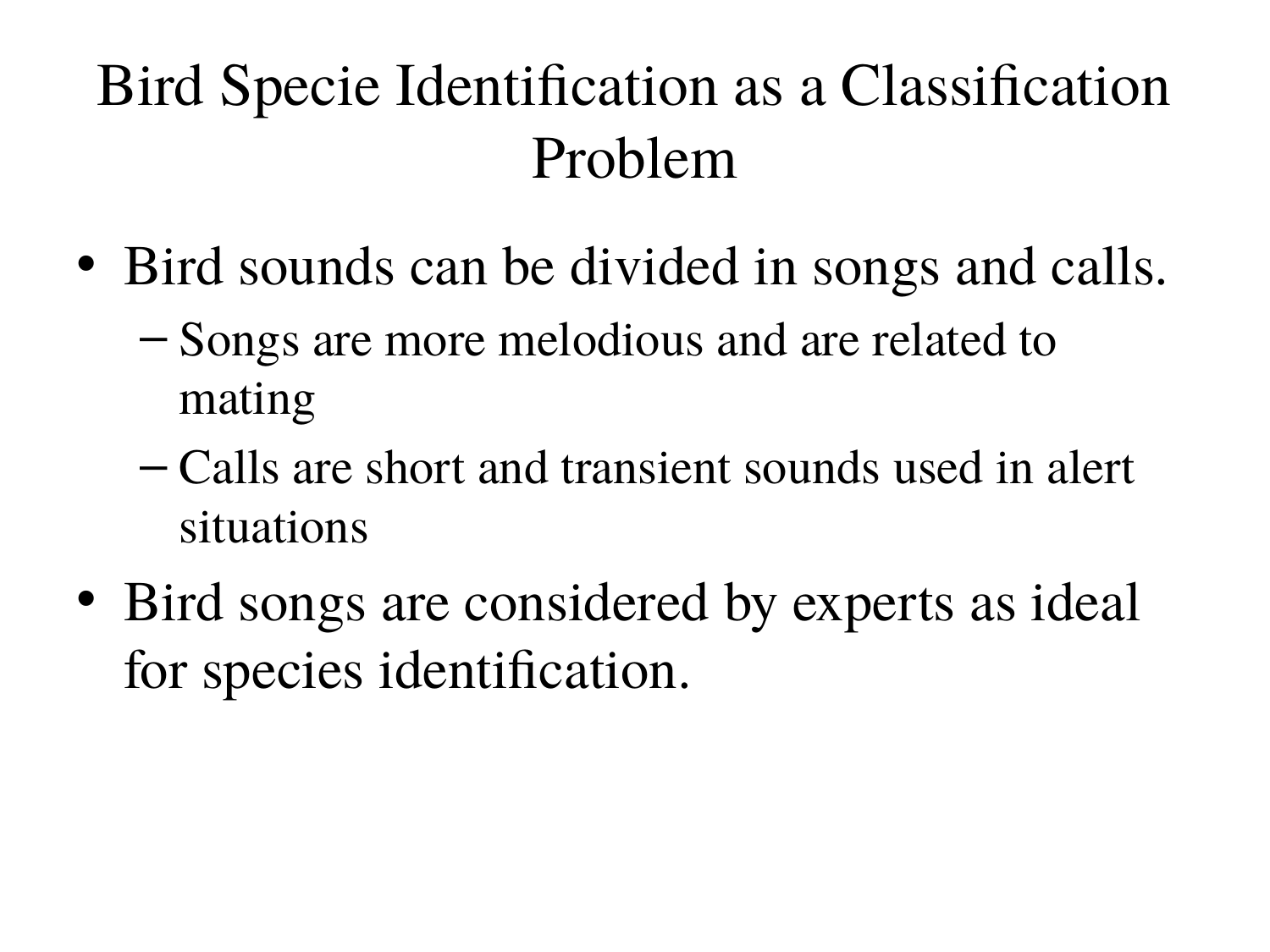

# Bird Specie Identification as a Classification Problem
Bird sounds can be divided in songs and calls.
Songs are more melodious and are related to mating
Calls are short and transient sounds used in alert situations
Bird songs are considered by experts as ideal for species identification.